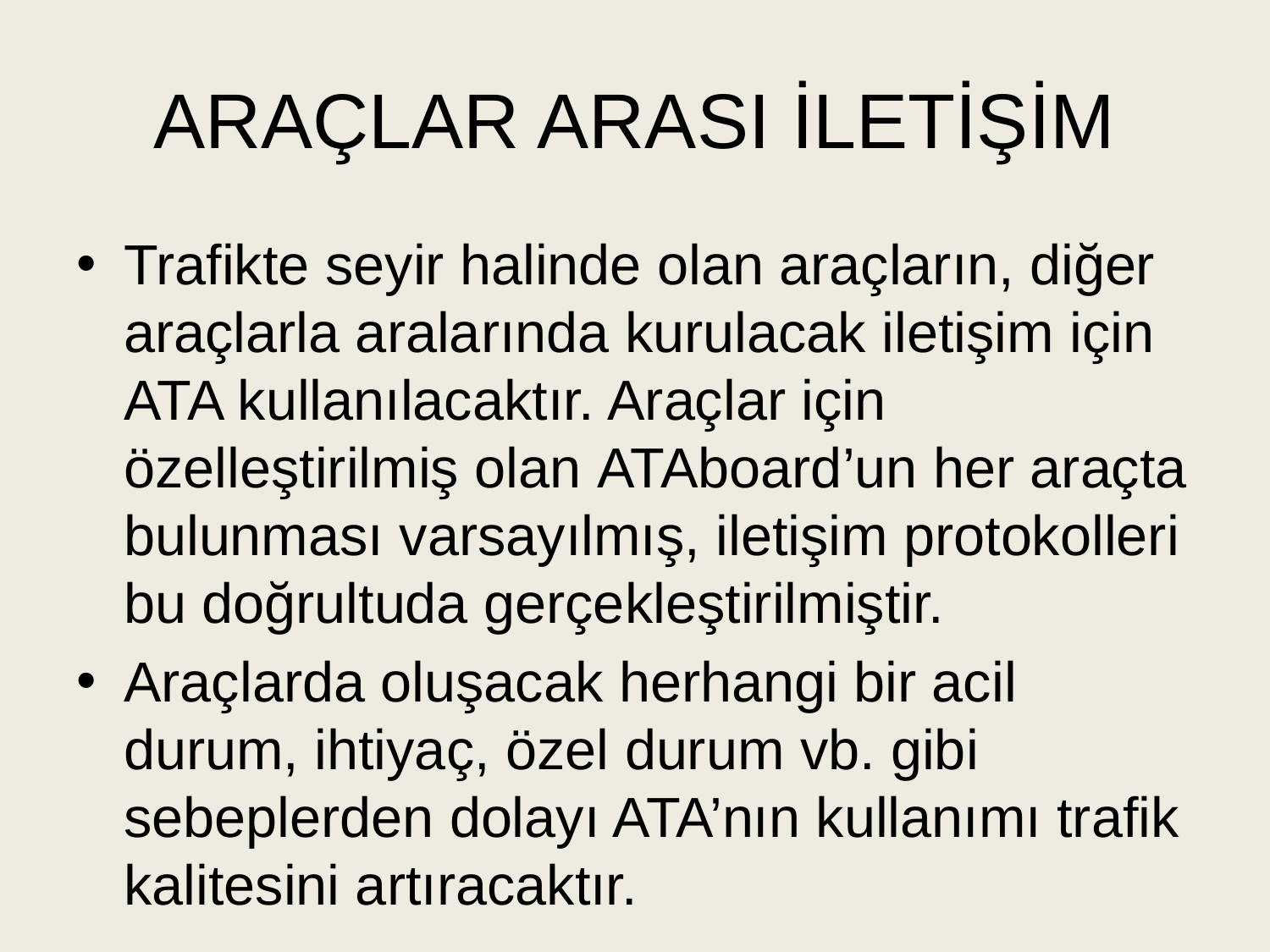

# ARAÇLAR ARASI İLETİŞİM
Trafikte seyir halinde olan araçların, diğer araçlarla aralarında kurulacak iletişim için ATA kullanılacaktır. Araçlar için özelleştirilmiş olan ATAboard’un her araçta bulunması varsayılmış, iletişim protokolleri bu doğrultuda gerçekleştirilmiştir.
Araçlarda oluşacak herhangi bir acil durum, ihtiyaç, özel durum vb. gibi sebeplerden dolayı ATA’nın kullanımı trafik kalitesini artıracaktır.